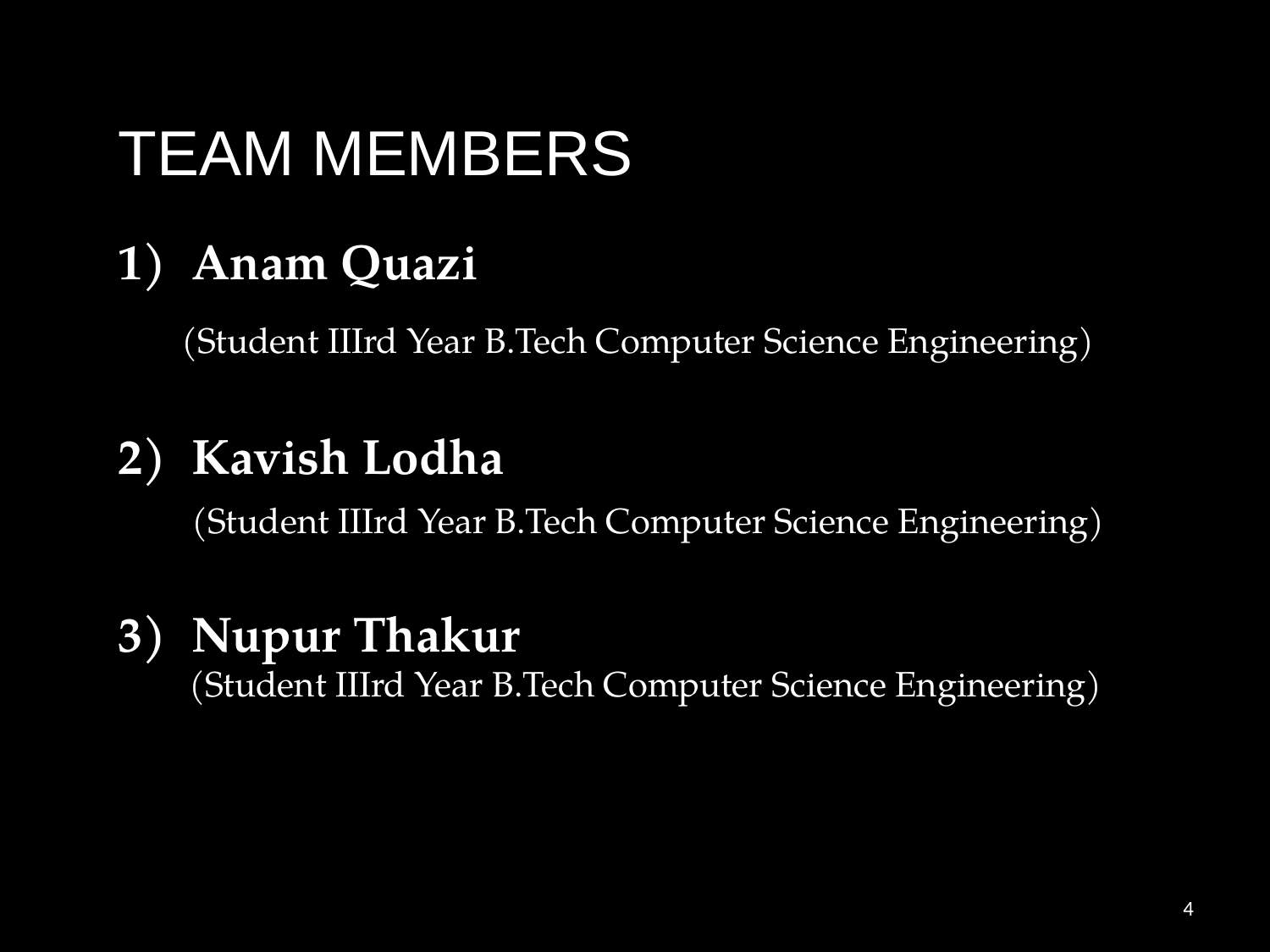

TEAM MEMBERS

1)  Anam Quazi
    (Student IIIrd Year B.Tech Computer Science Engineering)

2)  Kavish Lodha
      (Student IIIrd Year B.Tech Computer Science Engineering)

3)  Nupur Thakur
        (Student IIIrd Year B.Tech Computer Science Engineering)

4